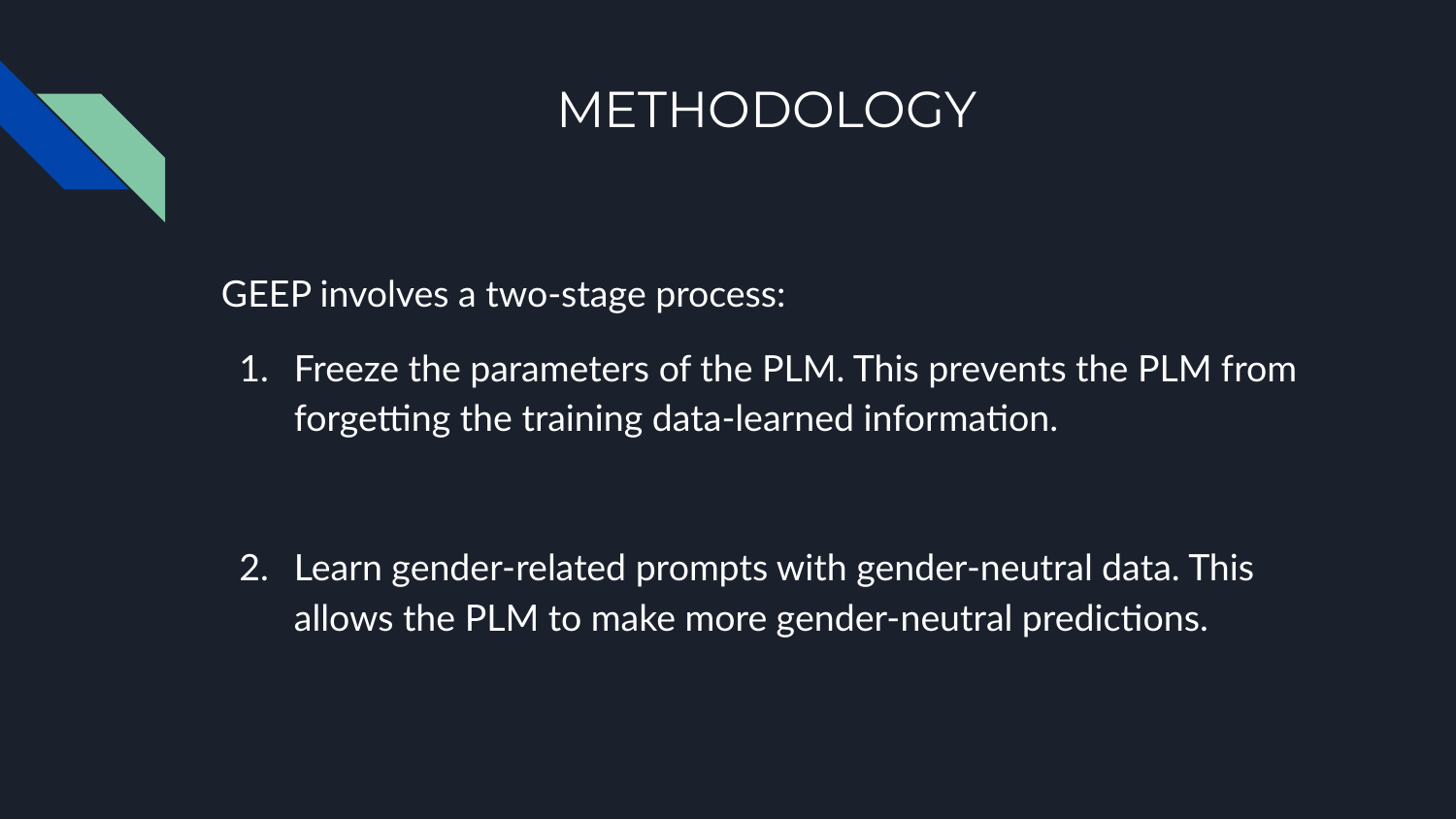

# METHODOLOGY
GEEP involves a two-stage process:
Freeze the parameters of the PLM. This prevents the PLM from forgetting the training data-learned information.

Learn gender-related prompts with gender-neutral data. This allows the PLM to make more gender-neutral predictions.